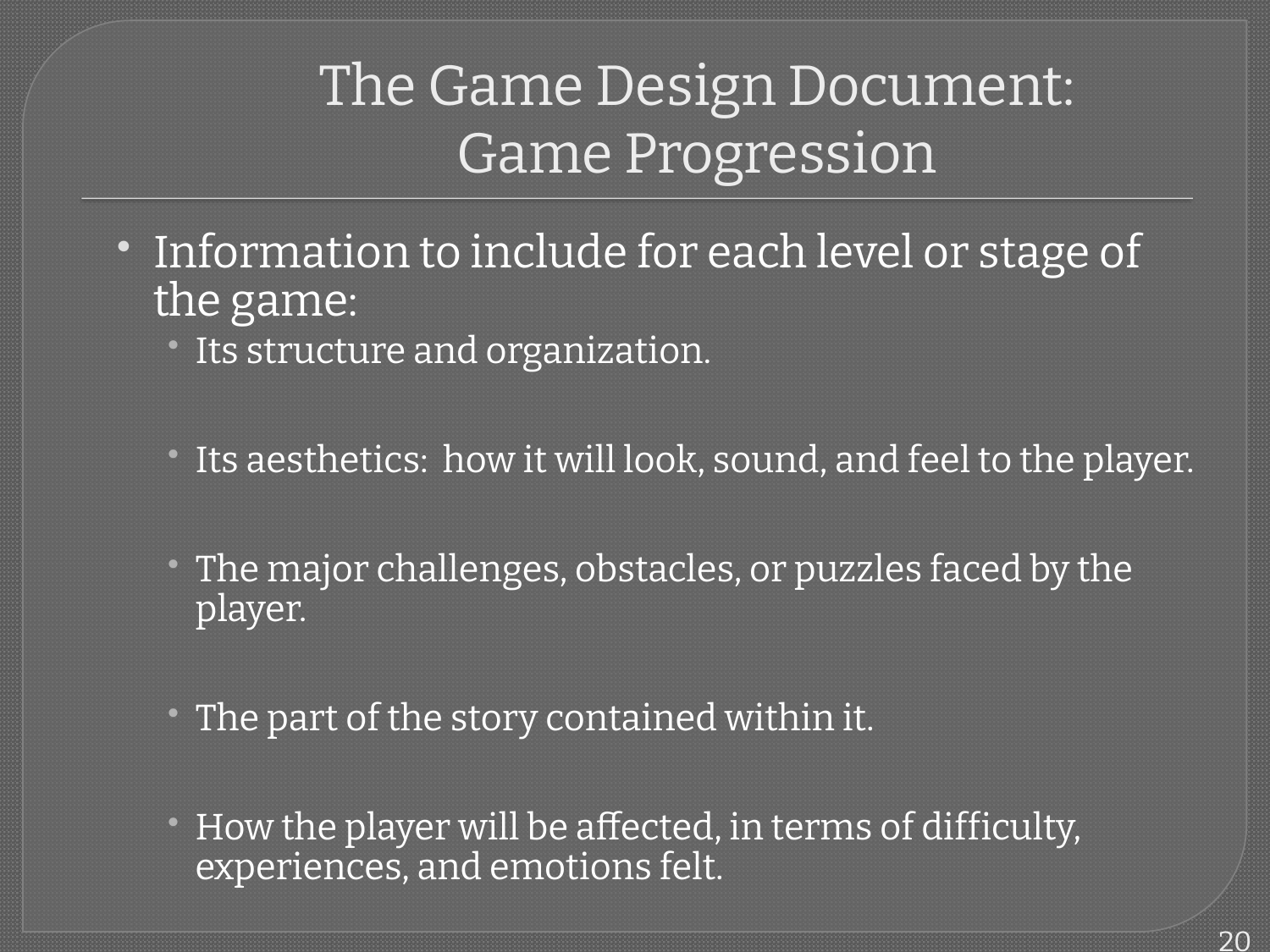

# The Game Design Document: Game Progression
Information to include for each level or stage of the game:
Its structure and organization.

Its aesthetics:  how it will look, sound, and feel to the player.

The major challenges, obstacles, or puzzles faced by the player.

The part of the story contained within it.

How the player will be affected, in terms of difficulty, experiences, and emotions felt.

20